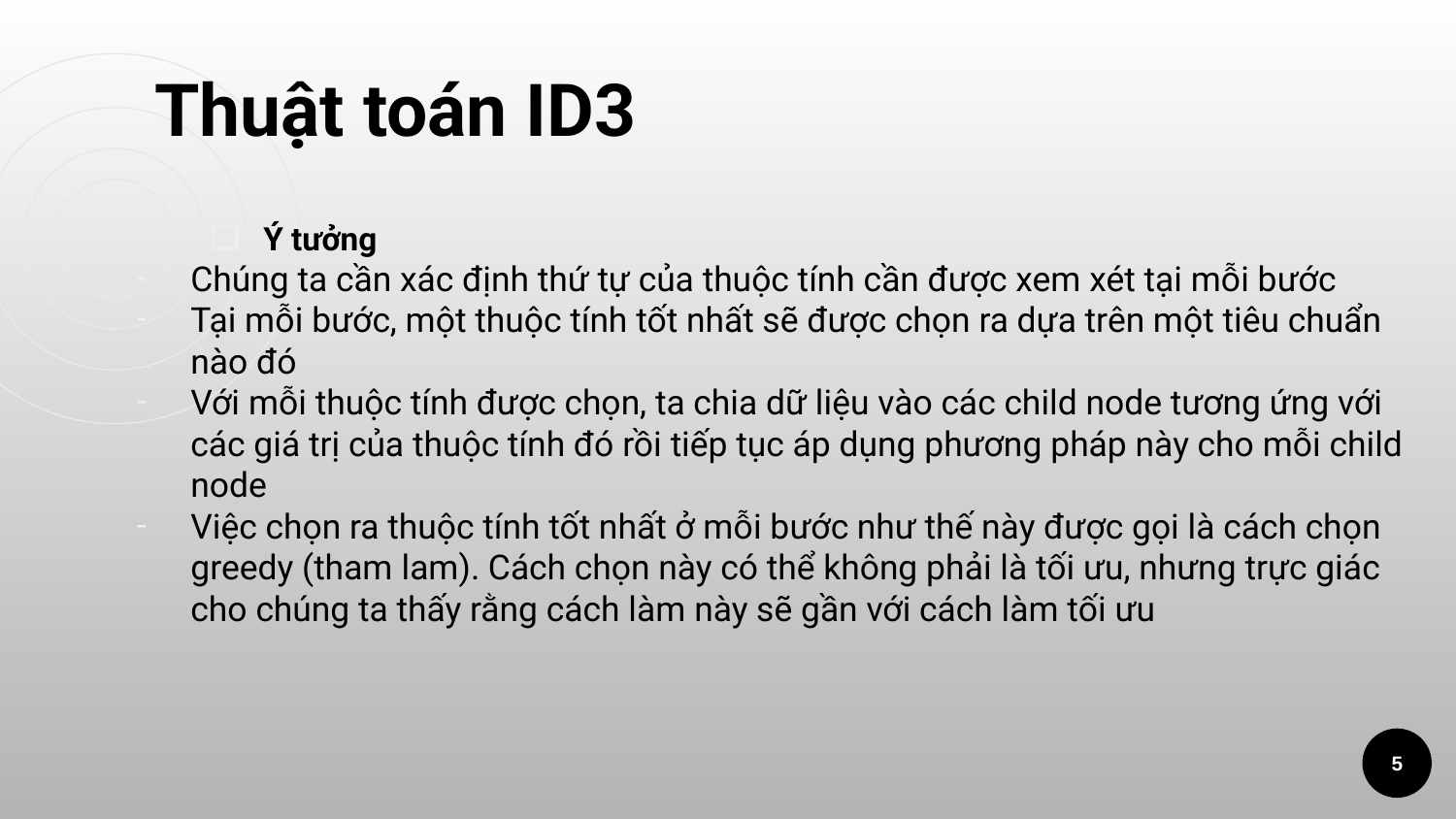

# Thuật toán ID3
Ý tưởng
Chúng ta cần xác định thứ tự của thuộc tính cần được xem xét tại mỗi bước
Tại mỗi bước, một thuộc tính tốt nhất sẽ được chọn ra dựa trên một tiêu chuẩn nào đó
Với mỗi thuộc tính được chọn, ta chia dữ liệu vào các child node tương ứng với các giá trị của thuộc tính đó rồi tiếp tục áp dụng phương pháp này cho mỗi child node
Việc chọn ra thuộc tính tốt nhất ở mỗi bước như thế này được gọi là cách chọn greedy (tham lam). Cách chọn này có thể không phải là tối ưu, nhưng trực giác cho chúng ta thấy rằng cách làm này sẽ gần với cách làm tối ưu
5